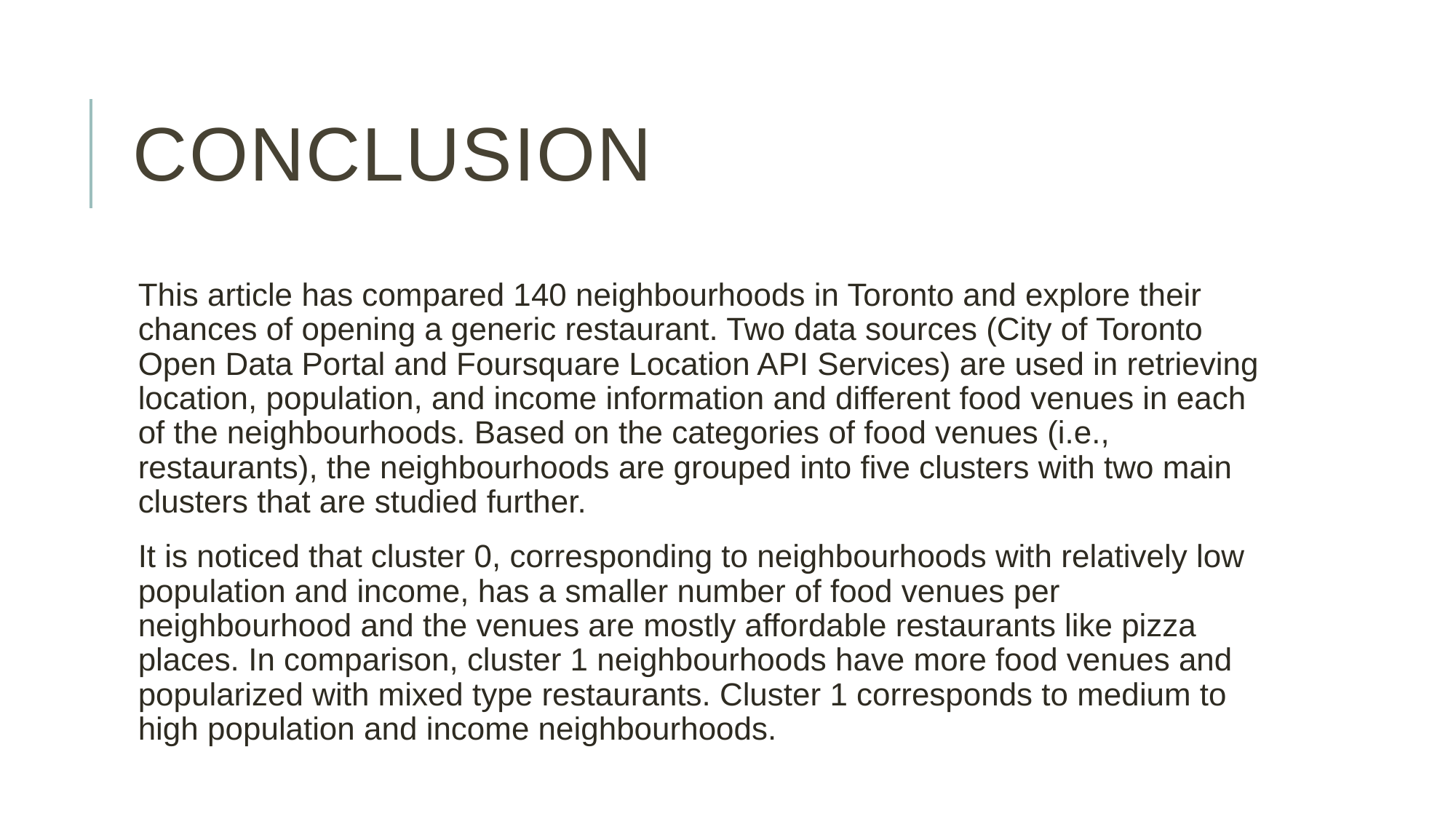

# Conclusion
This article has compared 140 neighbourhoods in Toronto and explore their chances of opening a generic restaurant. Two data sources (City of Toronto Open Data Portal and Foursquare Location API Services) are used in retrieving location, population, and income information and different food venues in each of the neighbourhoods. Based on the categories of food venues (i.e., restaurants), the neighbourhoods are grouped into five clusters with two main clusters that are studied further.
It is noticed that cluster 0, corresponding to neighbourhoods with relatively low population and income, has a smaller number of food venues per neighbourhood and the venues are mostly affordable restaurants like pizza places. In comparison, cluster 1 neighbourhoods have more food venues and popularized with mixed type restaurants. Cluster 1 corresponds to medium to high population and income neighbourhoods.